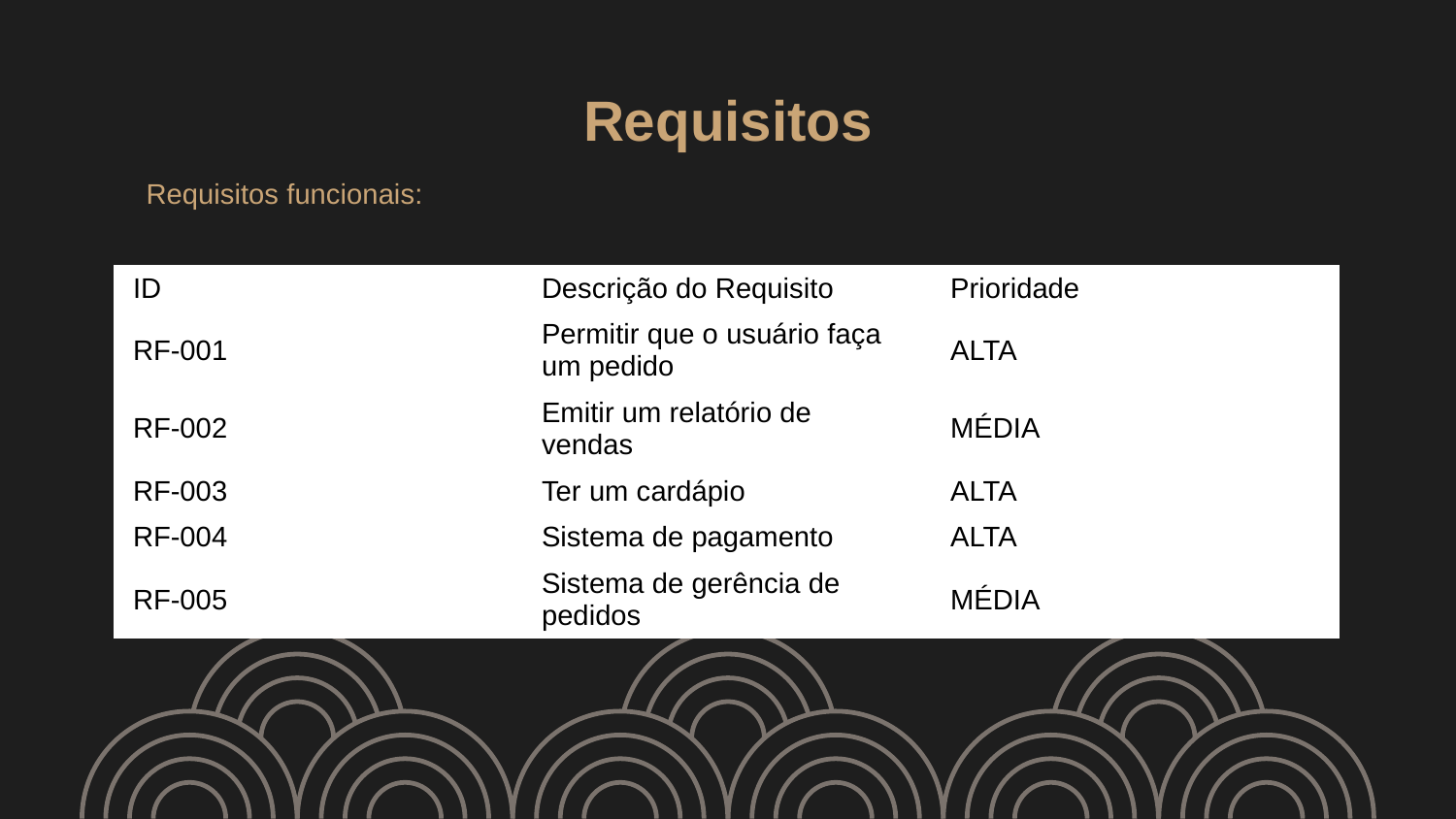

# Requisitos
Requisitos funcionais:
| ID | Descrição do Requisito | Prioridade |
| --- | --- | --- |
| RF-001 | Permitir que o usuário faça um pedido | ALTA |
| RF-002 | Emitir um relatório de vendas | MÉDIA |
| RF-003 | Ter um cardápio | ALTA |
| RF-004 | Sistema de pagamento | ALTA |
| RF-005 | Sistema de gerência de pedidos | MÉDIA |